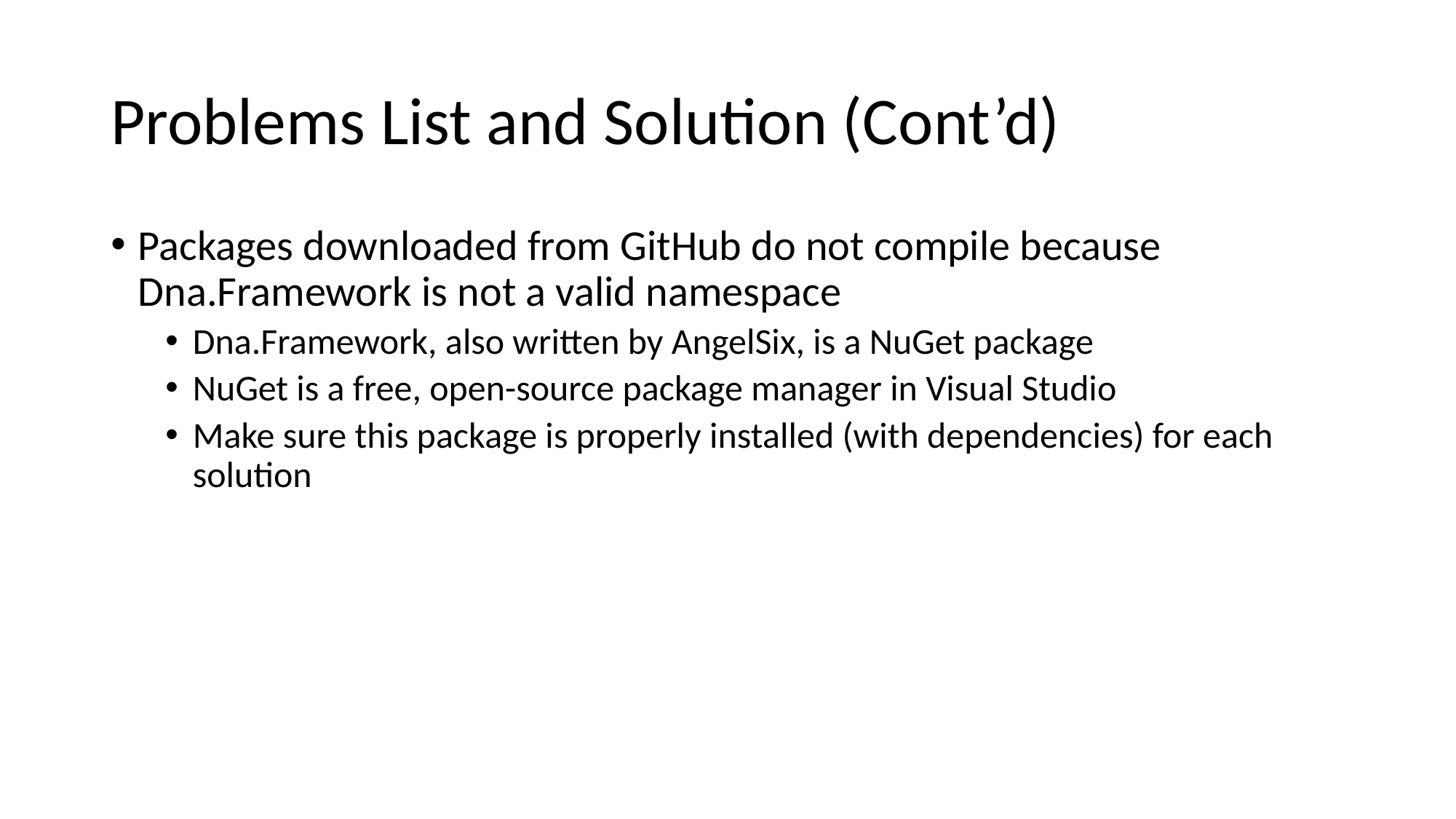

# Problems List and Solution (Cont’d)
Packages downloaded from GitHub do not compile because Dna.Framework is not a valid namespace
Dna.Framework, also written by AngelSix, is a NuGet package
NuGet is a free, open-source package manager in Visual Studio
Make sure this package is properly installed (with dependencies) for each solution